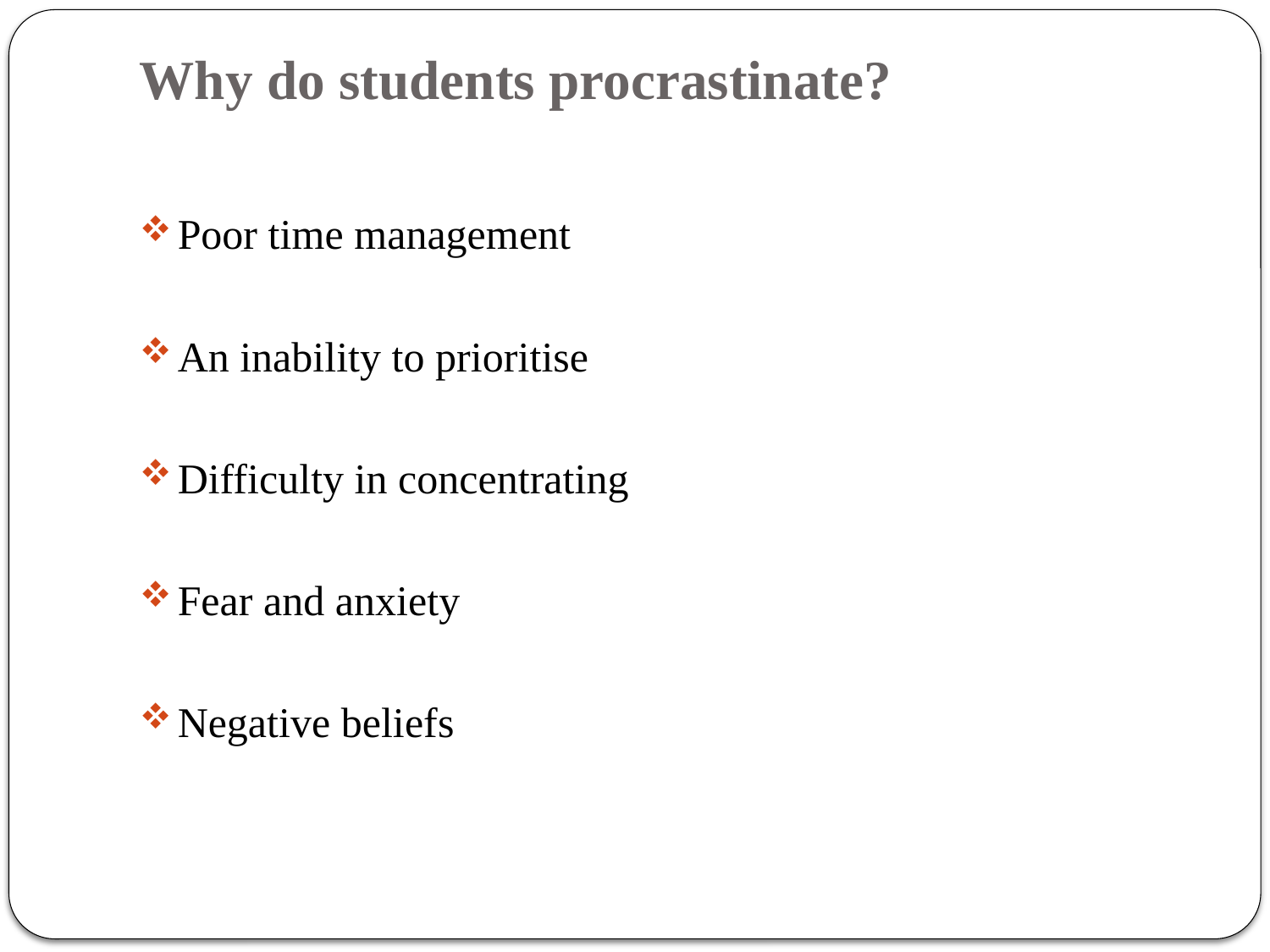

# Why do students procrastinate?
Poor time management

An inability to prioritise

Difficulty in concentrating

Fear and anxiety

Negative beliefs